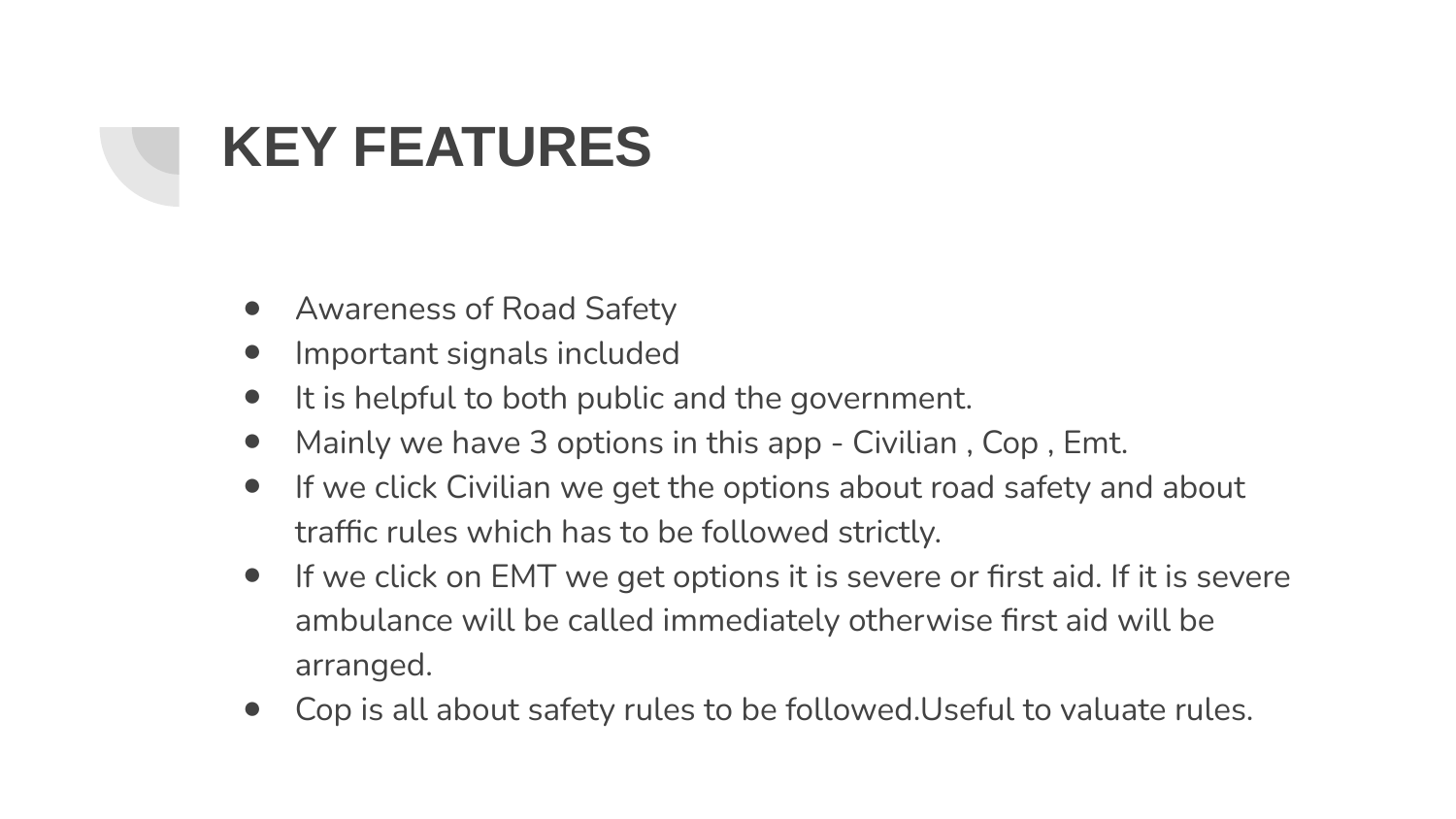

# KEY FEATURES
Awareness of Road Safety
Important signals included
It is helpful to both public and the government.
Mainly we have 3 options in this app - Civilian , Cop , Emt.
If we click Civilian we get the options about road safety and about traffic rules which has to be followed strictly.
If we click on EMT we get options it is severe or first aid. If it is severe ambulance will be called immediately otherwise first aid will be arranged.
Cop is all about safety rules to be followed.Useful to valuate rules.